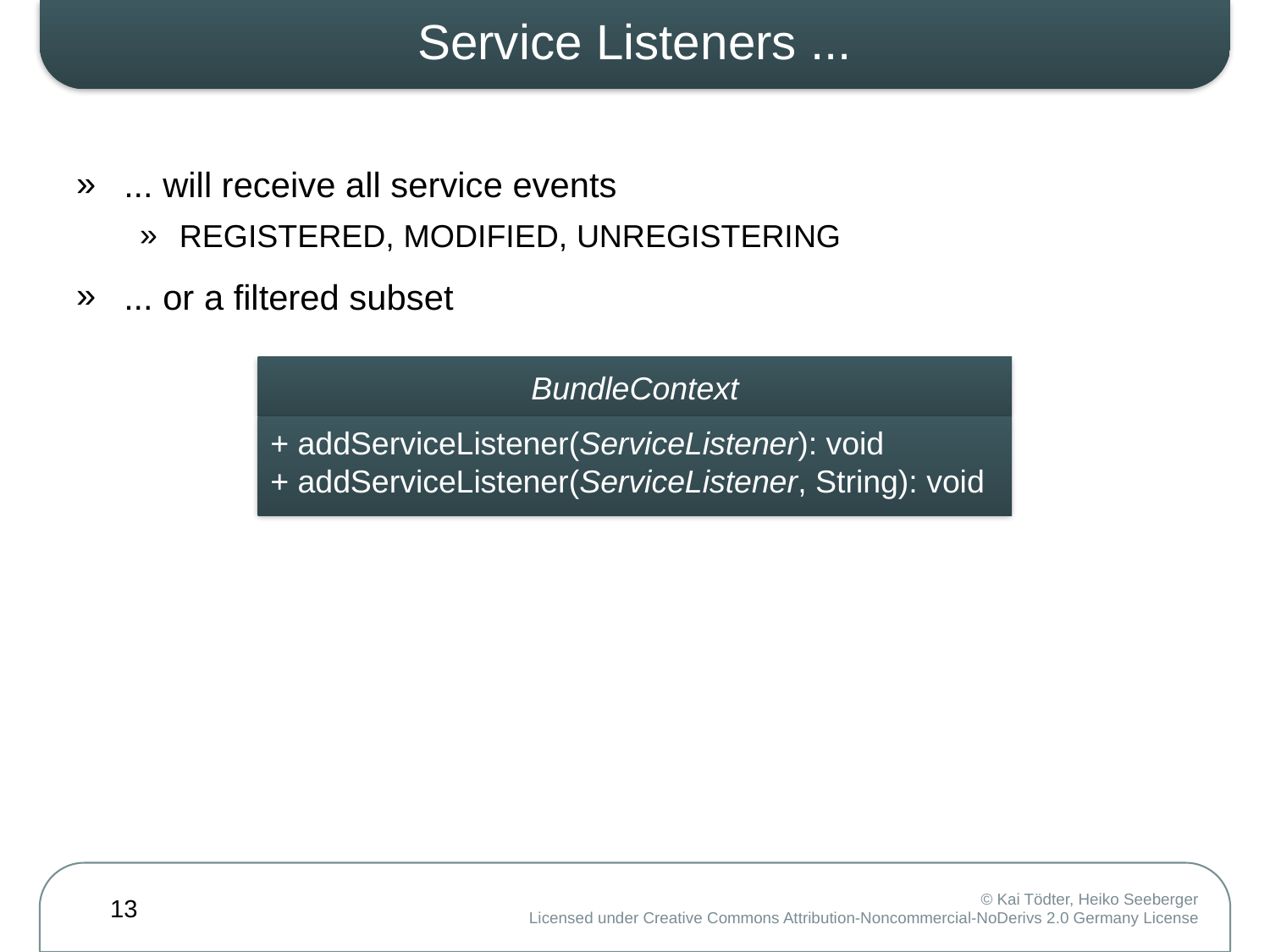

# Service Listeners ...
... will receive all service events
REGISTERED, MODIFIED, UNREGISTERING
... or a filtered subset
BundleContext
+ addServiceListener(ServiceListener): void
+ addServiceListener(ServiceListener, String): void

13